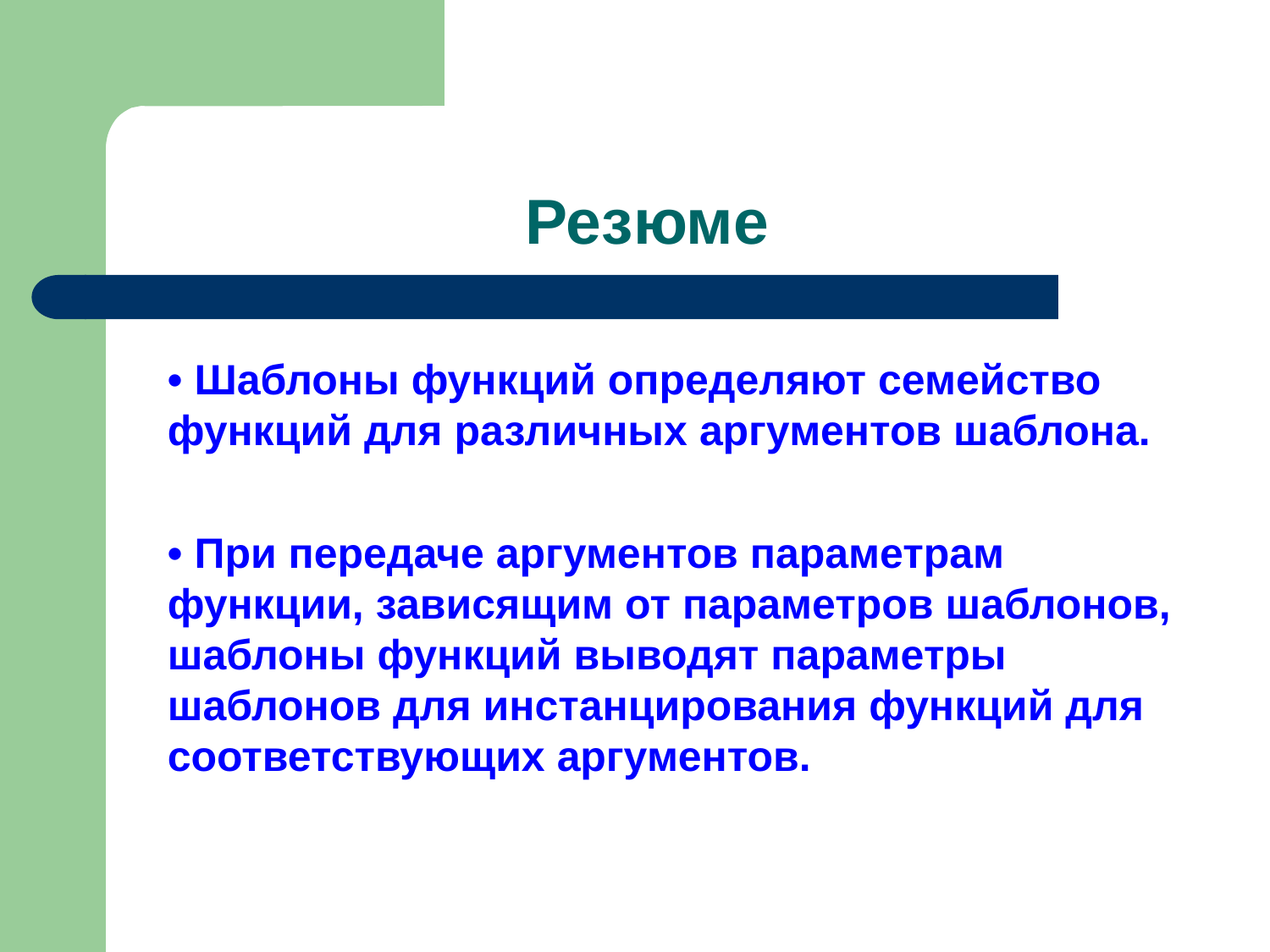

# Резюме

• Шаблоны функций определяют семейство функций для различных аргументов шаблона.
• При передаче аргументов параметрам функции, зависящим от параметров шаблонов, шаблоны функций выводят параметры шаблонов для инстанцирования функций для соответствующих аргументов.